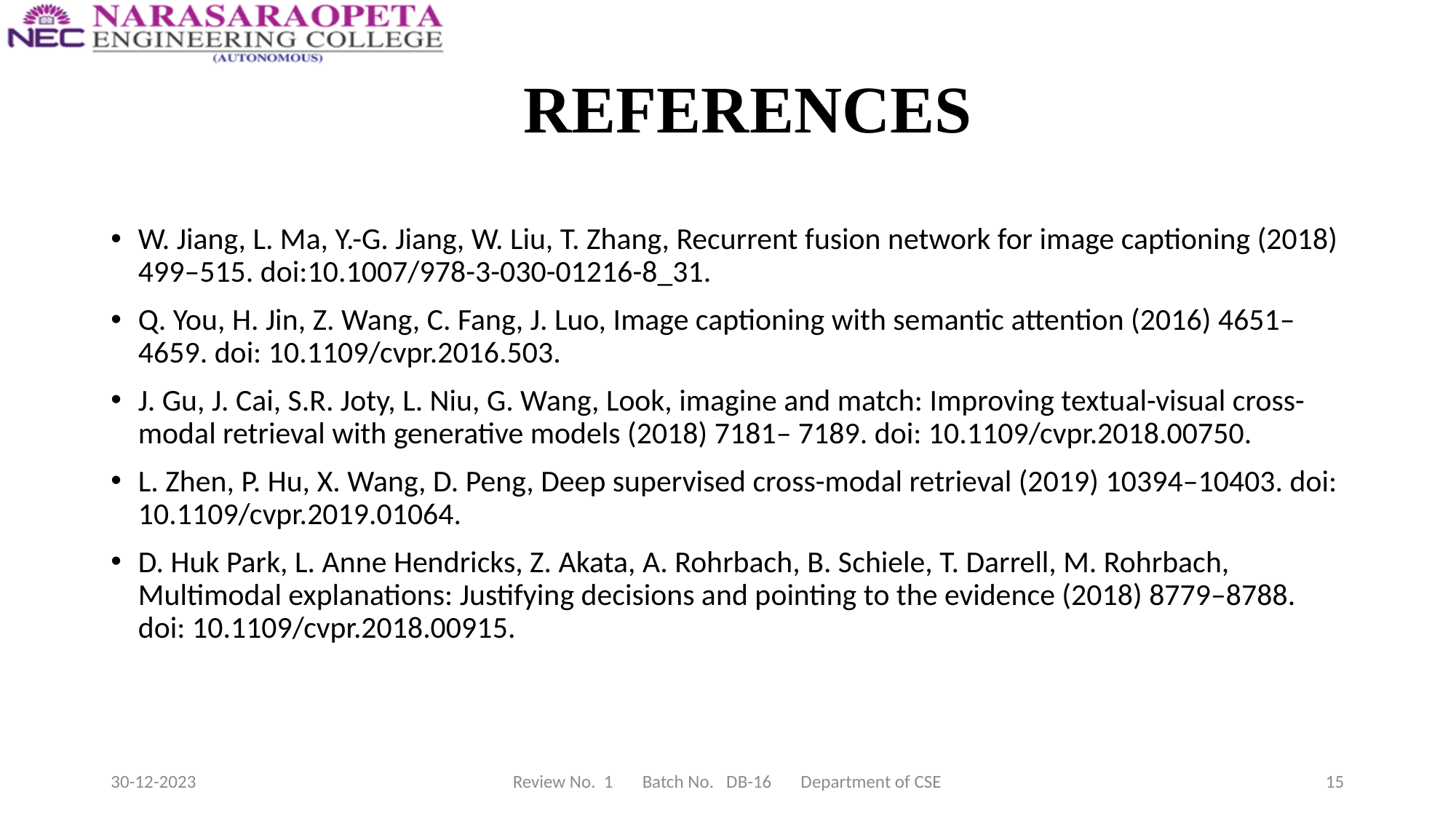

# REFERENCES
W. Jiang, L. Ma, Y.-G. Jiang, W. Liu, T. Zhang, Recurrent fusion network for image captioning (2018) 499–515. doi:10.1007/978-3-030-01216-8_31.
Q. You, H. Jin, Z. Wang, C. Fang, J. Luo, Image captioning with semantic attention (2016) 4651–4659. doi: 10.1109/cvpr.2016.503.
J. Gu, J. Cai, S.R. Joty, L. Niu, G. Wang, Look, imagine and match: Improving textual-visual cross-modal retrieval with generative models (2018) 7181– 7189. doi: 10.1109/cvpr.2018.00750.
L. Zhen, P. Hu, X. Wang, D. Peng, Deep supervised cross-modal retrieval (2019) 10394–10403. doi: 10.1109/cvpr.2019.01064.
D. Huk Park, L. Anne Hendricks, Z. Akata, A. Rohrbach, B. Schiele, T. Darrell, M. Rohrbach, Multimodal explanations: Justifying decisions and pointing to the evidence (2018) 8779–8788. doi: 10.1109/cvpr.2018.00915.
30-12-2023
Review No.  1       Batch No.   DB-16       Department of CSE
15